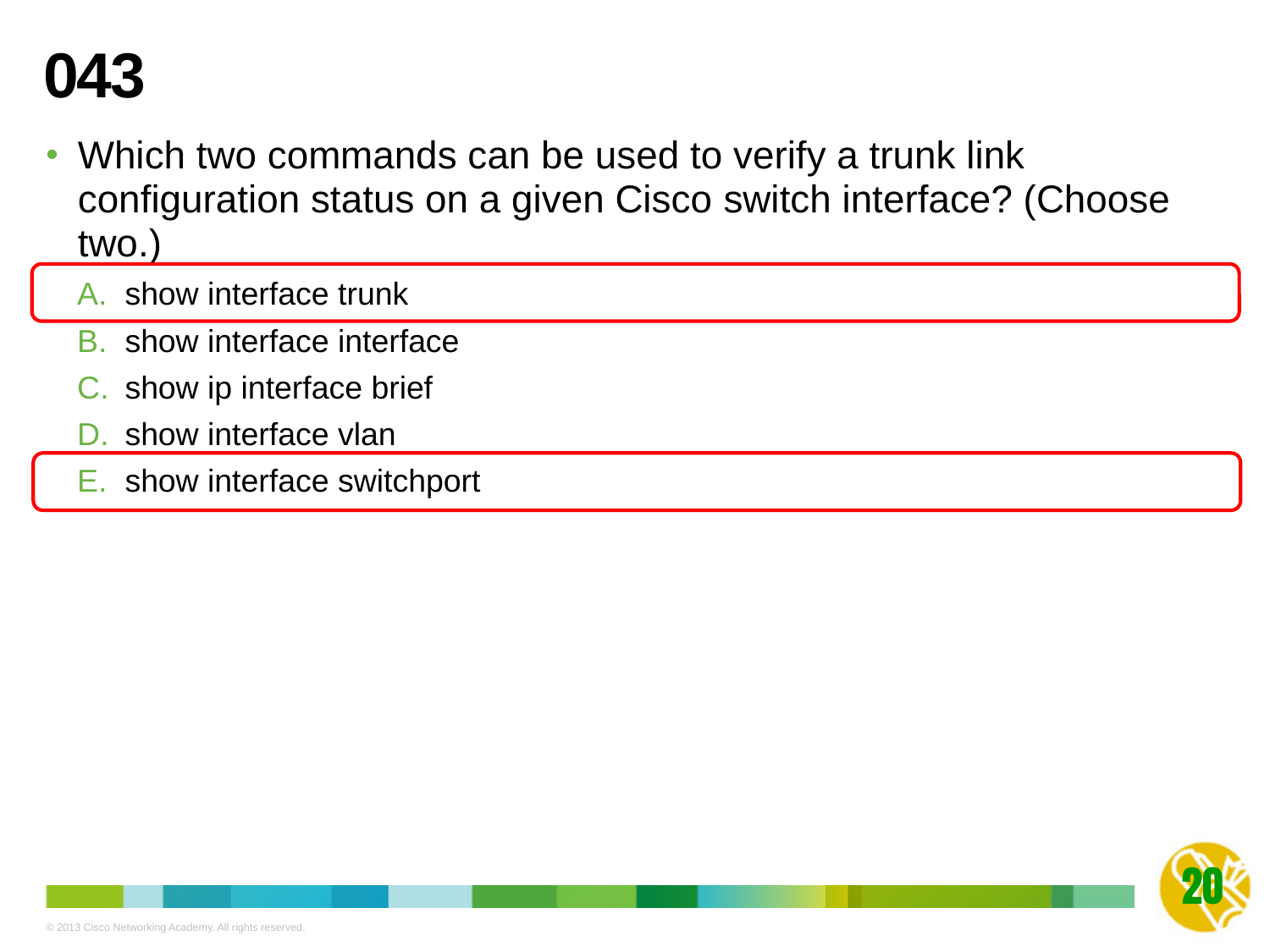

# 043
Which two commands can be used to verify a trunk link configuration status on a given Cisco switch interface? (Choose two.)
show interface trunk
show interface interface
show ip interface brief
show interface vlan
show interface switchport